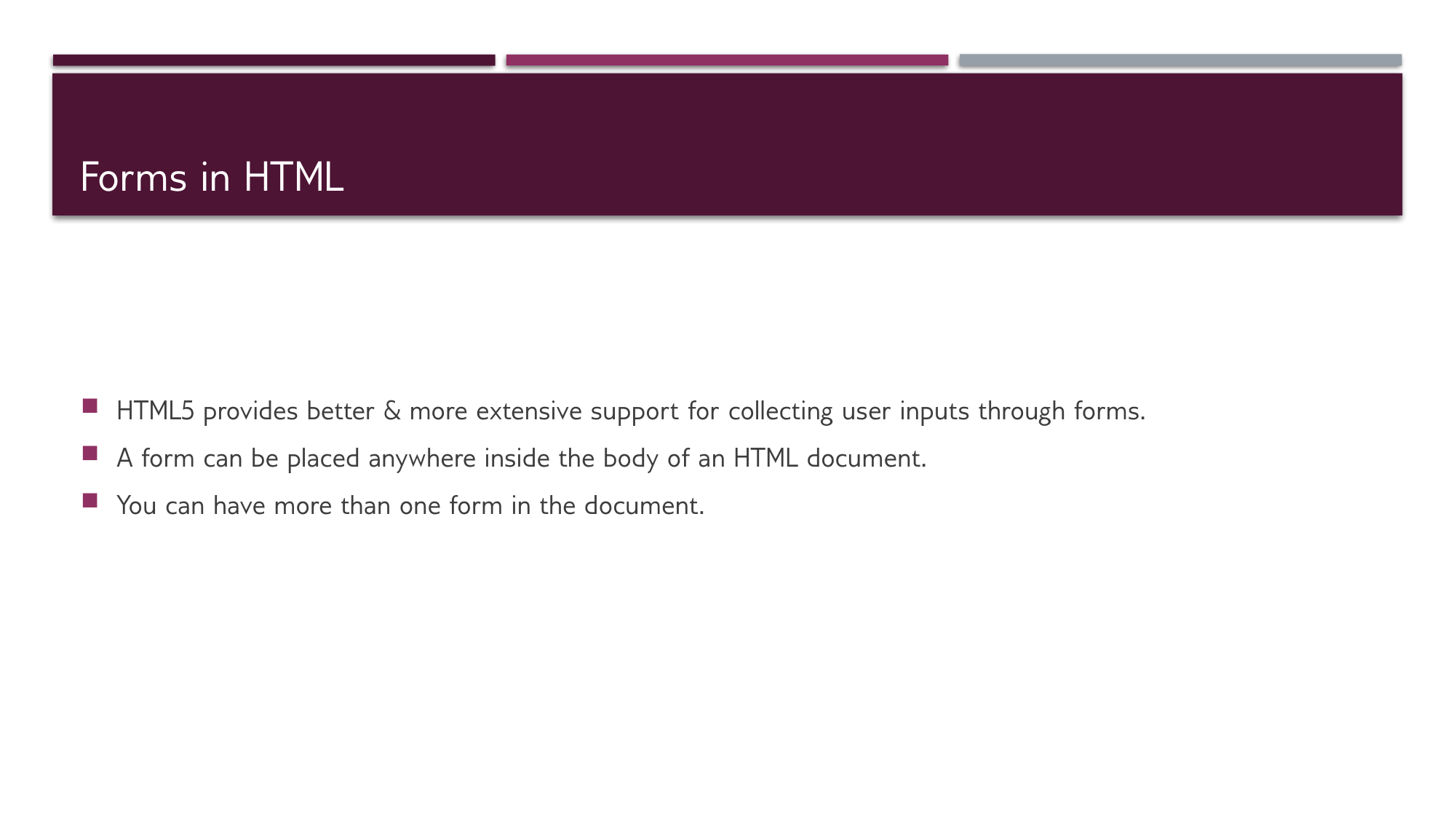

# Forms in HTML
HTML5 provides better & more extensive support for collecting user inputs through forms.
A form can be placed anywhere inside the body of an HTML document.
You can have more than one form in the document.